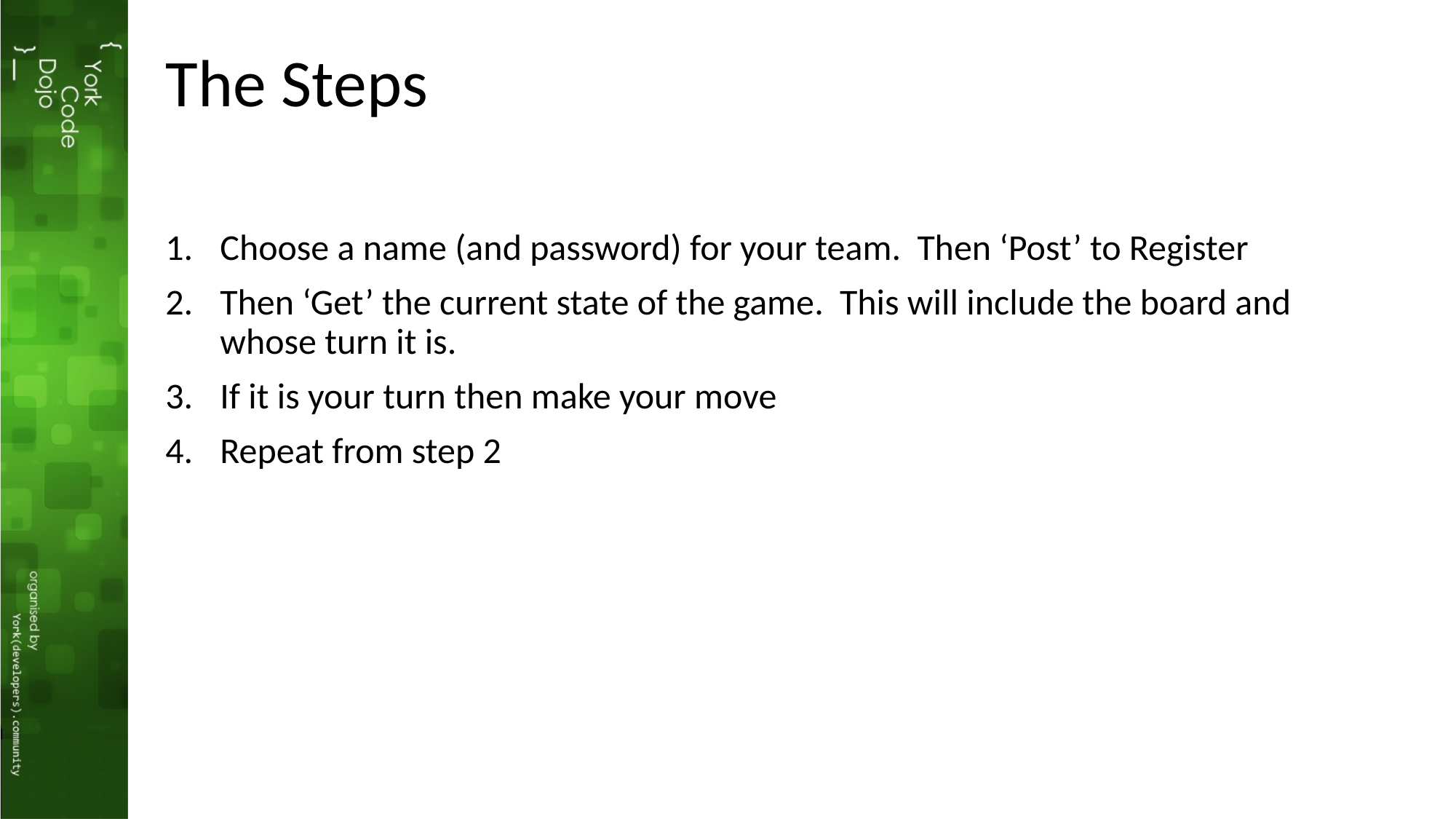

# The Steps

Choose a name (and password) for your team.  Then ‘Post’ to Register
Then ‘Get’ the current state of the game.  This will include the board and whose turn it is.
If it is your turn then make your move
Repeat from step 2